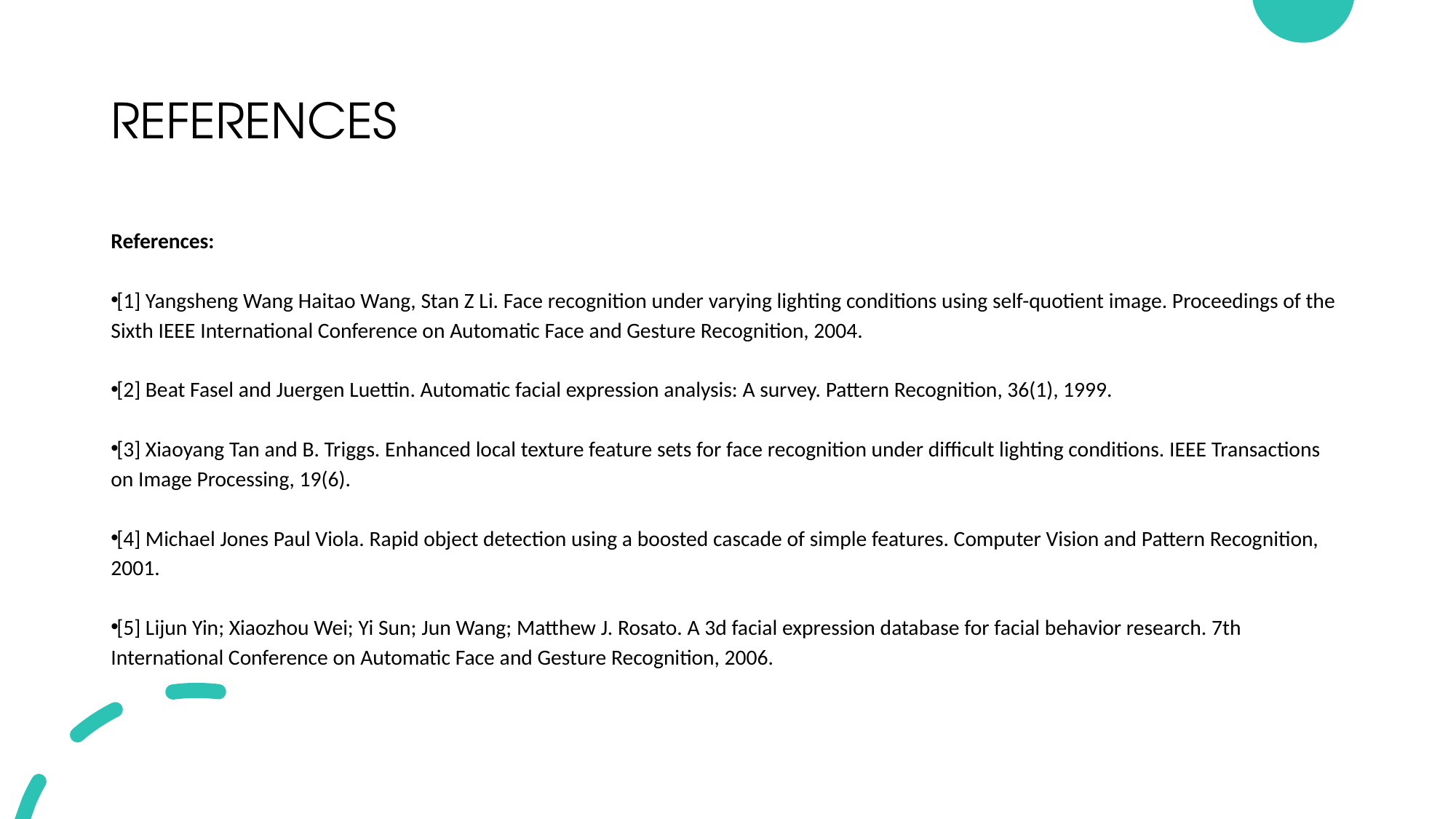

# REFERENCES
References:

[1] Yangsheng Wang Haitao Wang, Stan Z Li. Face recognition under varying lighting conditions using self-quotient image. Proceedings of the Sixth IEEE International Conference on Automatic Face and Gesture Recognition, 2004.

[2] Beat Fasel and Juergen Luettin. Automatic facial expression analysis: A survey. Pattern Recognition, 36(1), 1999.

[3] Xiaoyang Tan and B. Triggs. Enhanced local texture feature sets for face recognition under difficult lighting conditions. IEEE Transactions on Image Processing, 19(6).

[4] Michael Jones Paul Viola. Rapid object detection using a boosted cascade of simple features. Computer Vision and Pattern Recognition, 2001.

[5] Lijun Yin; Xiaozhou Wei; Yi Sun; Jun Wang; Matthew J. Rosato. A 3d facial expression database for facial behavior research. 7th International Conference on Automatic Face and Gesture Recognition, 2006.